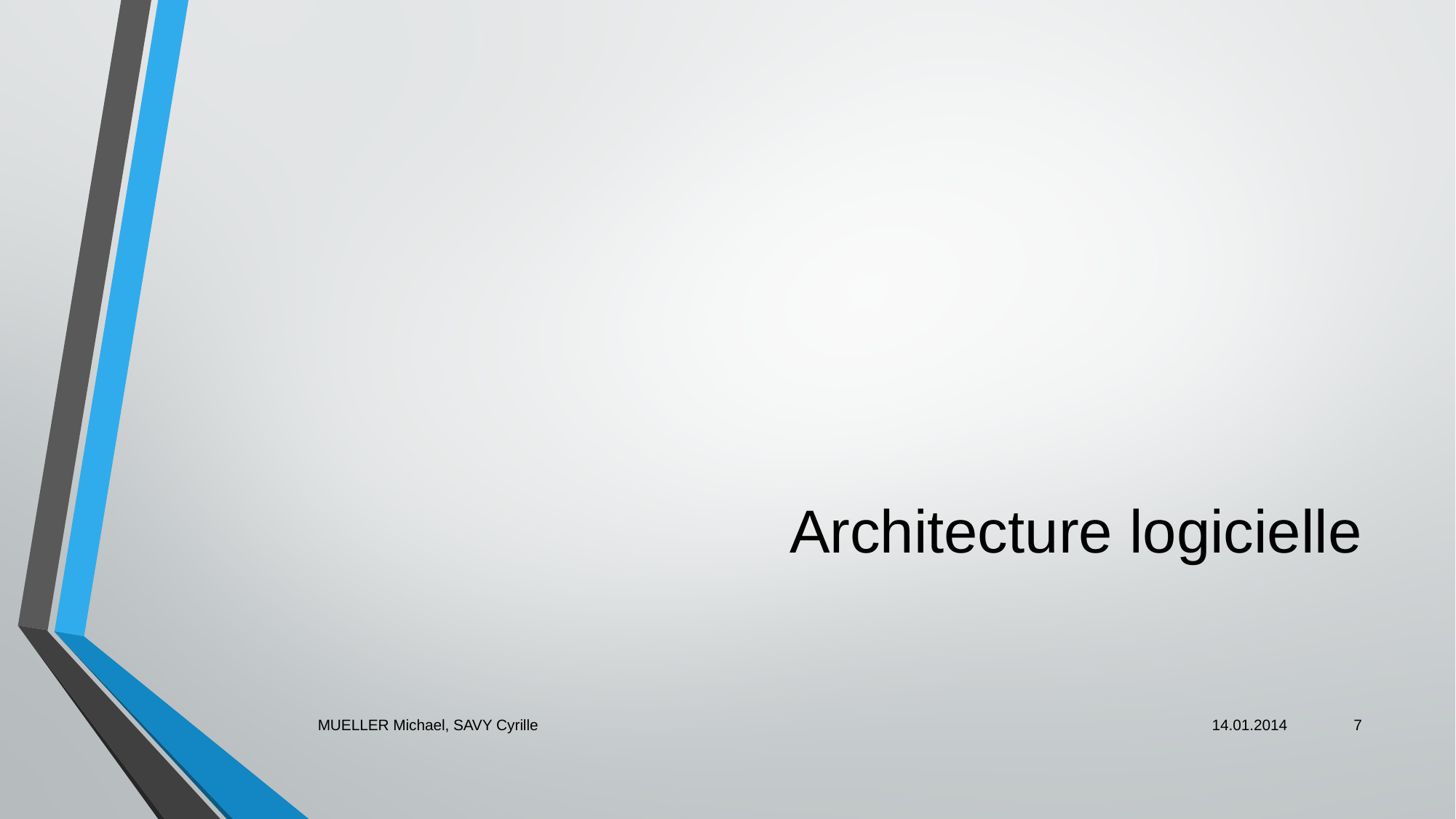

# Architecture logicielle

MUELLER Michael, SAVY Cyrille
14.01.2014
7